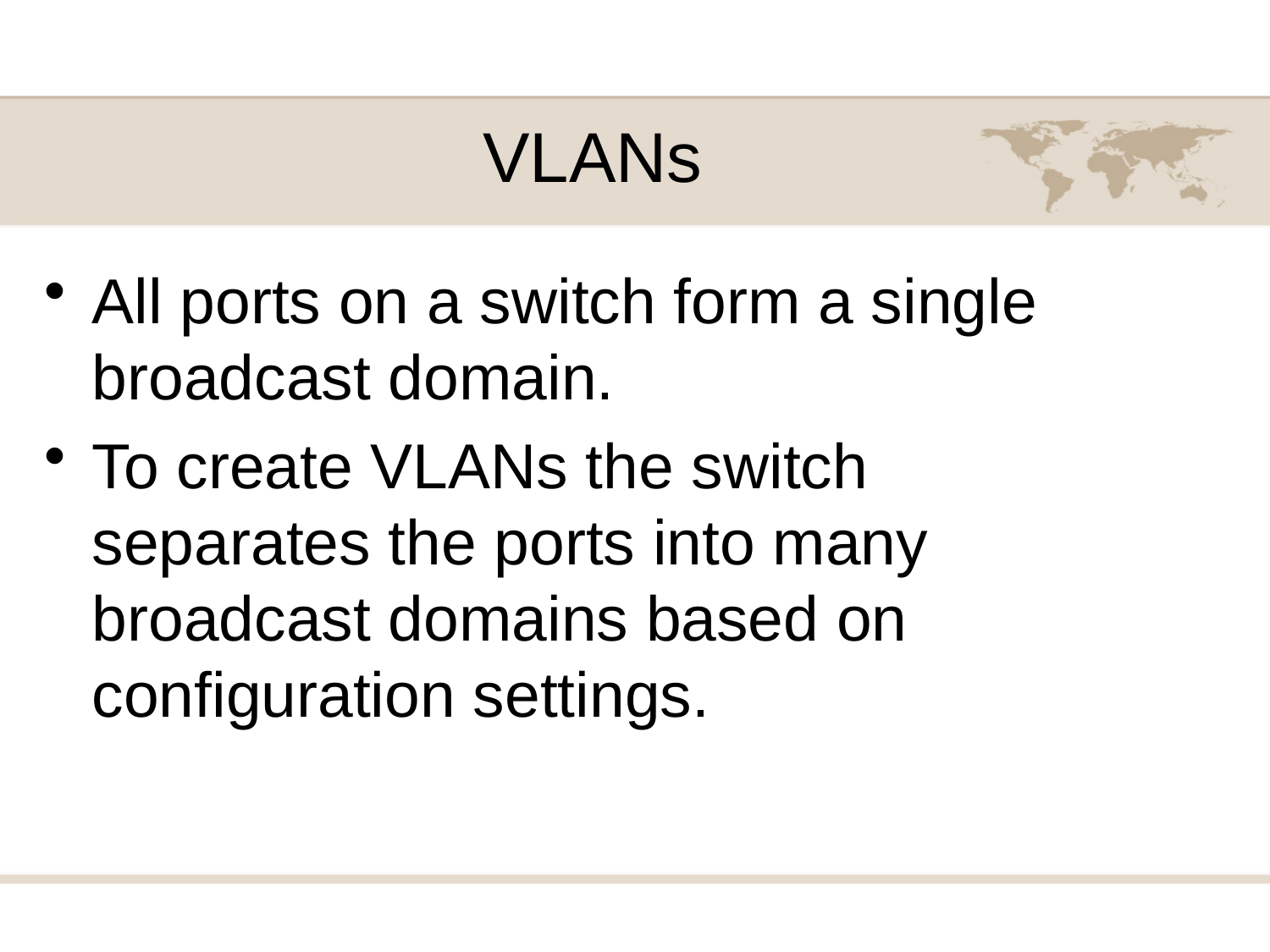

# VLANs
All ports on a switch form a single broadcast domain.
To create VLANs the switch separates the ports into many broadcast domains based on configuration settings.